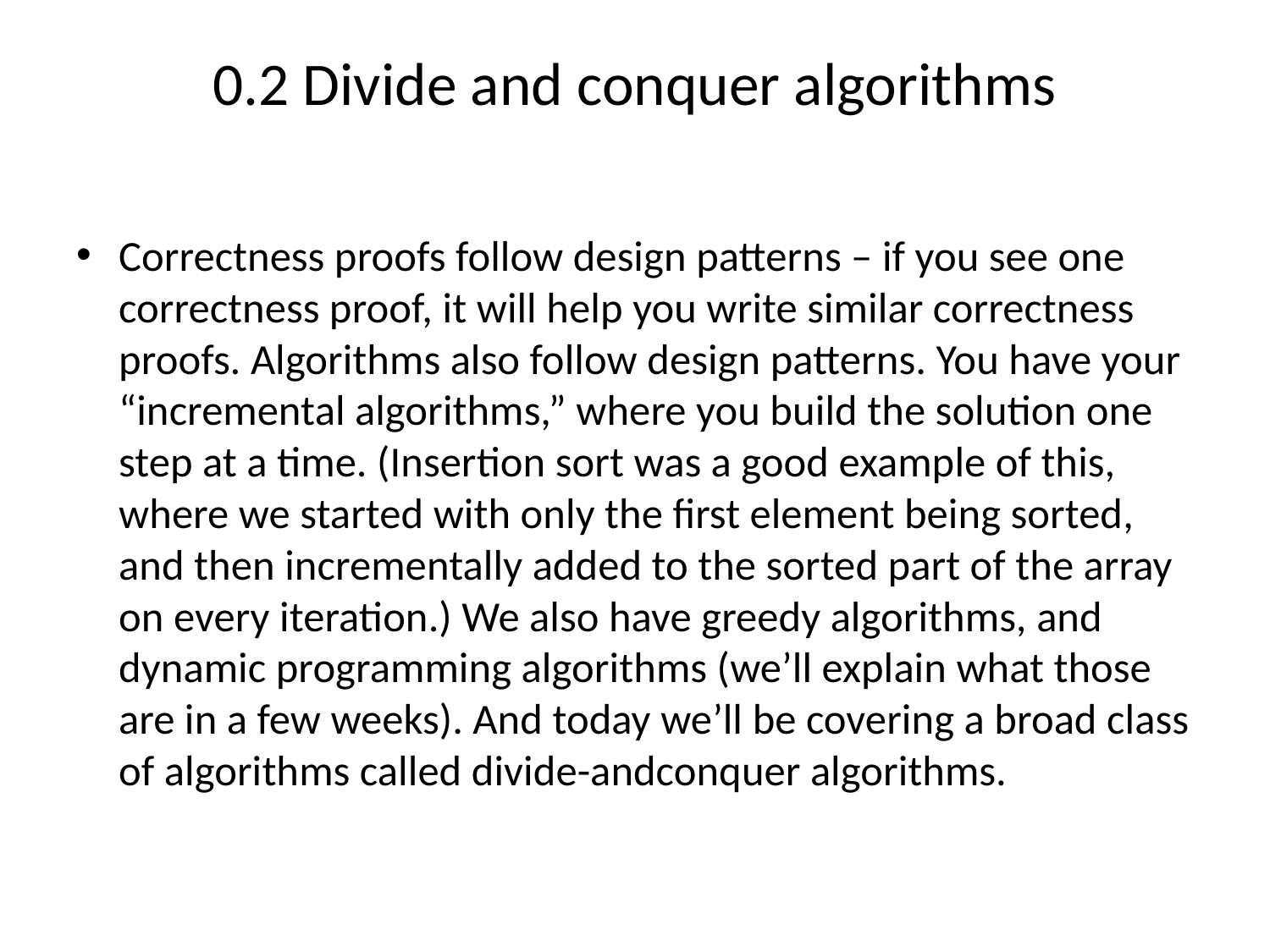

# 0.2 Divide and conquer algorithms
Correctness proofs follow design patterns – if you see one correctness proof, it will help you write similar correctness proofs. Algorithms also follow design patterns. You have your “incremental algorithms,” where you build the solution one step at a time. (Insertion sort was a good example of this, where we started with only the ﬁrst element being sorted, and then incrementally added to the sorted part of the array on every iteration.) We also have greedy algorithms, and dynamic programming algorithms (we’ll explain what those are in a few weeks). And today we’ll be covering a broad class of algorithms called divide-andconquer algorithms.